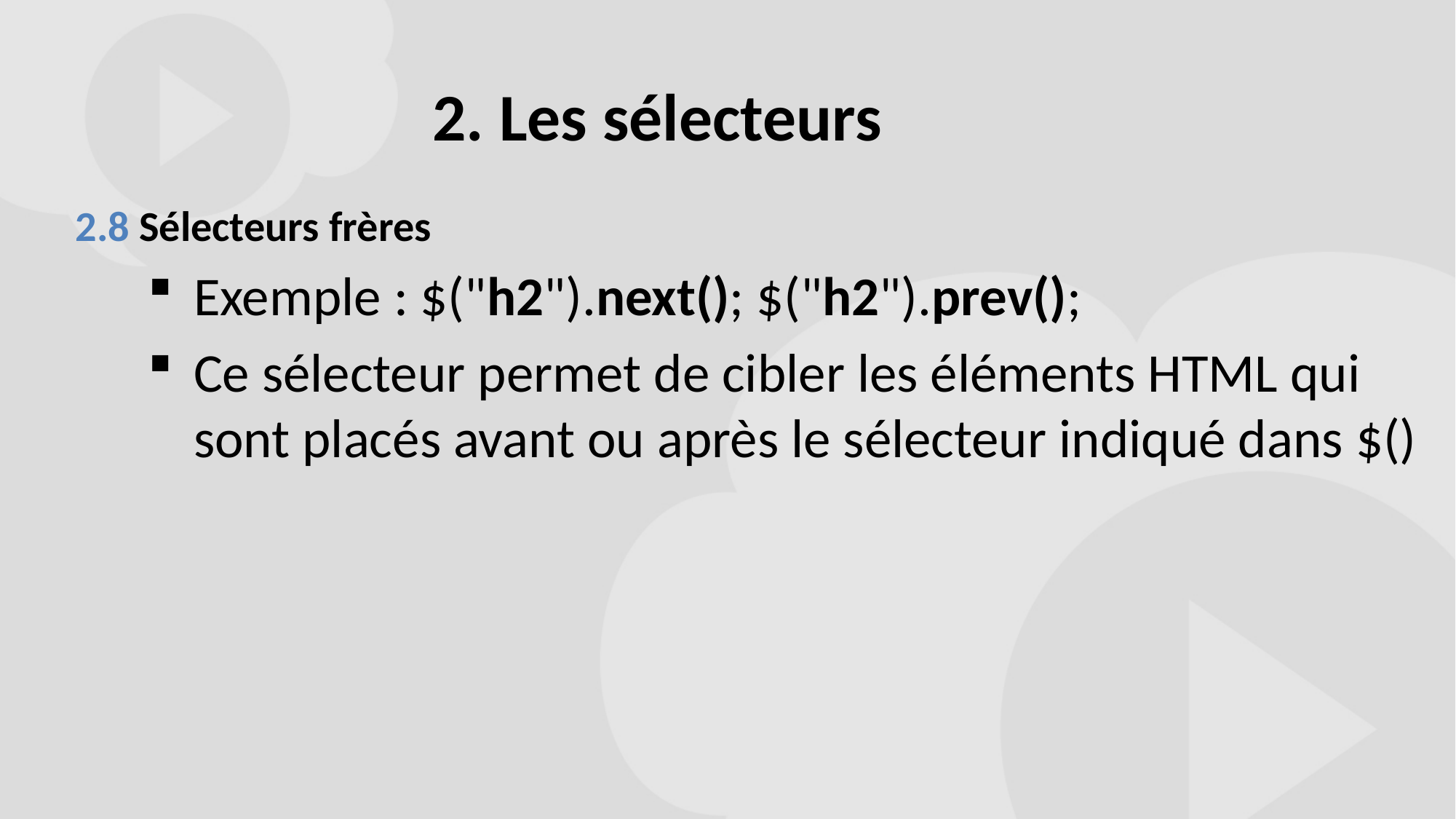

# 2. Les sélecteurs
2.8 Sélecteurs frères
Exemple : $("h2").next(); $("h2").prev();
Ce sélecteur permet de cibler les éléments HTML qui sont placés avant ou après le sélecteur indiqué dans $()